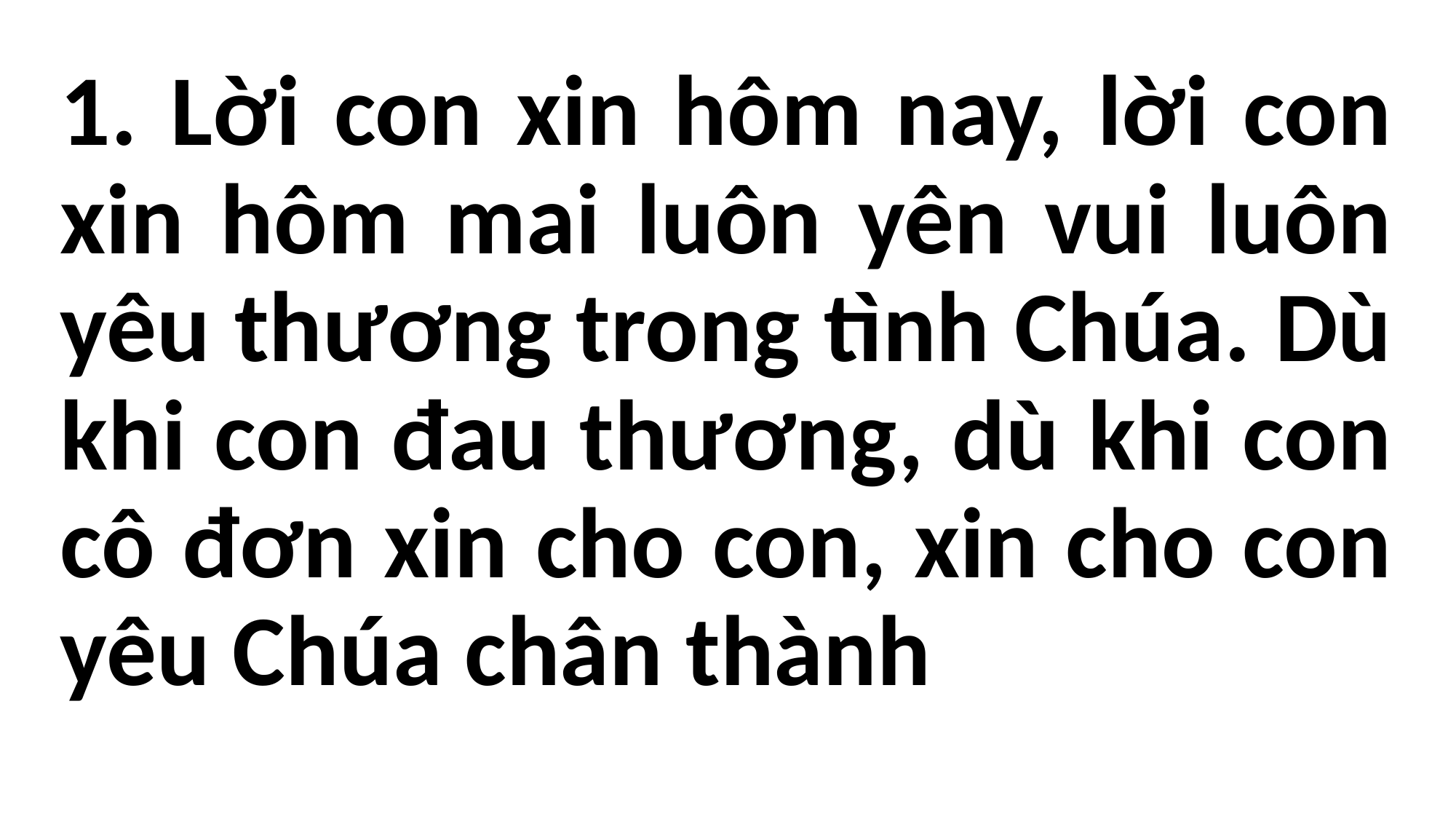

#
1. Lời con xin hôm nay, lời con xin hôm mai luôn yên vui luôn yêu thương trong tình Chúa. Dù khi con đau thương, dù khi con cô đơn xin cho con, xin cho con yêu Chúa chân thành